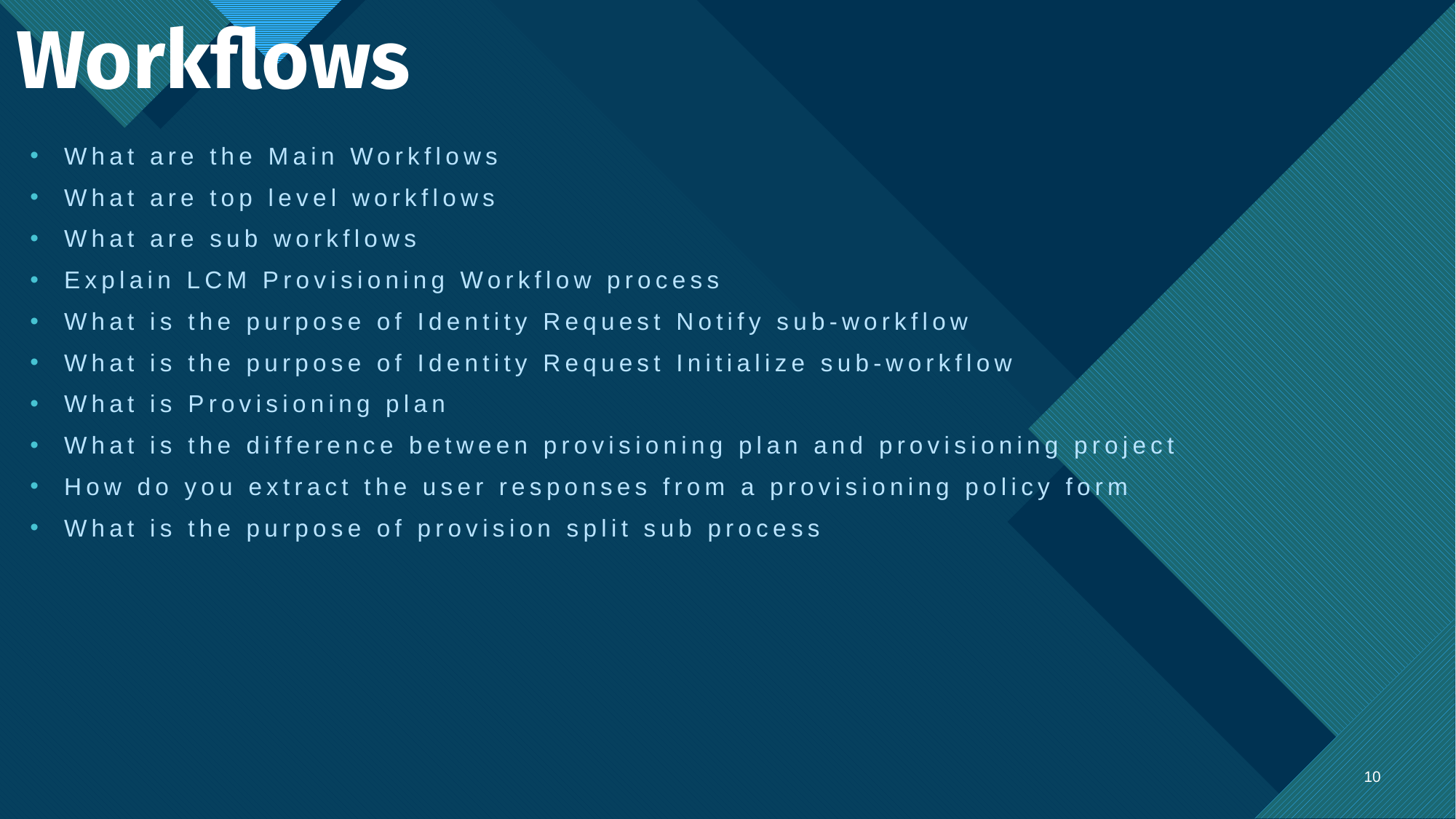

# Workflows
What are the Main Workflows
What are top level workflows
What are sub workflows
Explain LCM Provisioning Workflow process
What is the purpose of Identity Request Notify sub-workflow
What is the purpose of Identity Request Initialize sub-workflow
What is Provisioning plan
What is the difference between provisioning plan and provisioning project
How do you extract the user responses from a provisioning policy form
What is the purpose of provision split sub process

10